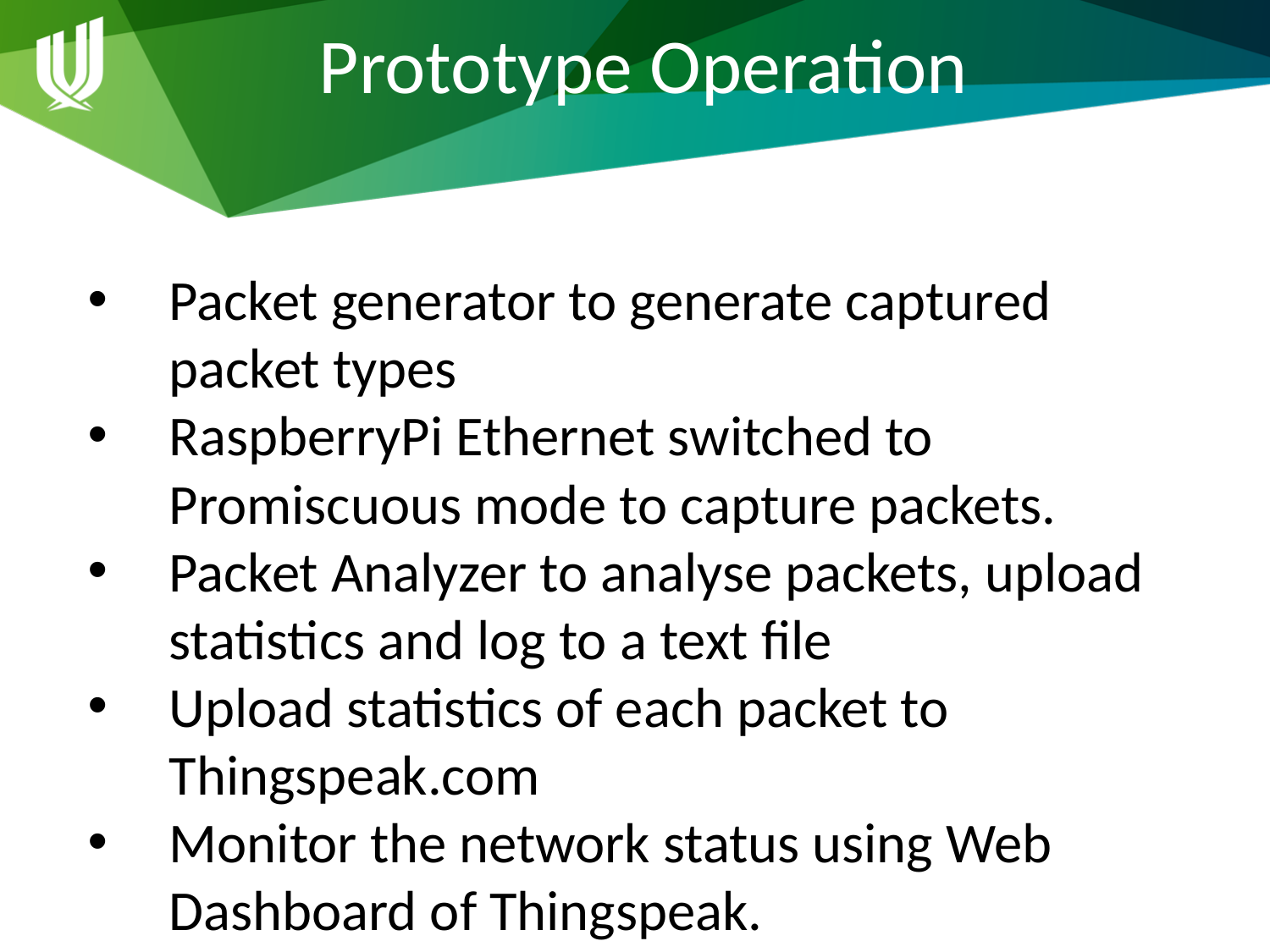

# Prototype Operation

Packet generator to generate captured packet types
RaspberryPi Ethernet switched to Promiscuous mode to capture packets.
Packet Analyzer to analyse packets, upload statistics and log to a text file
Upload statistics of each packet to Thingspeak.com
Monitor the network status using Web Dashboard of Thingspeak.